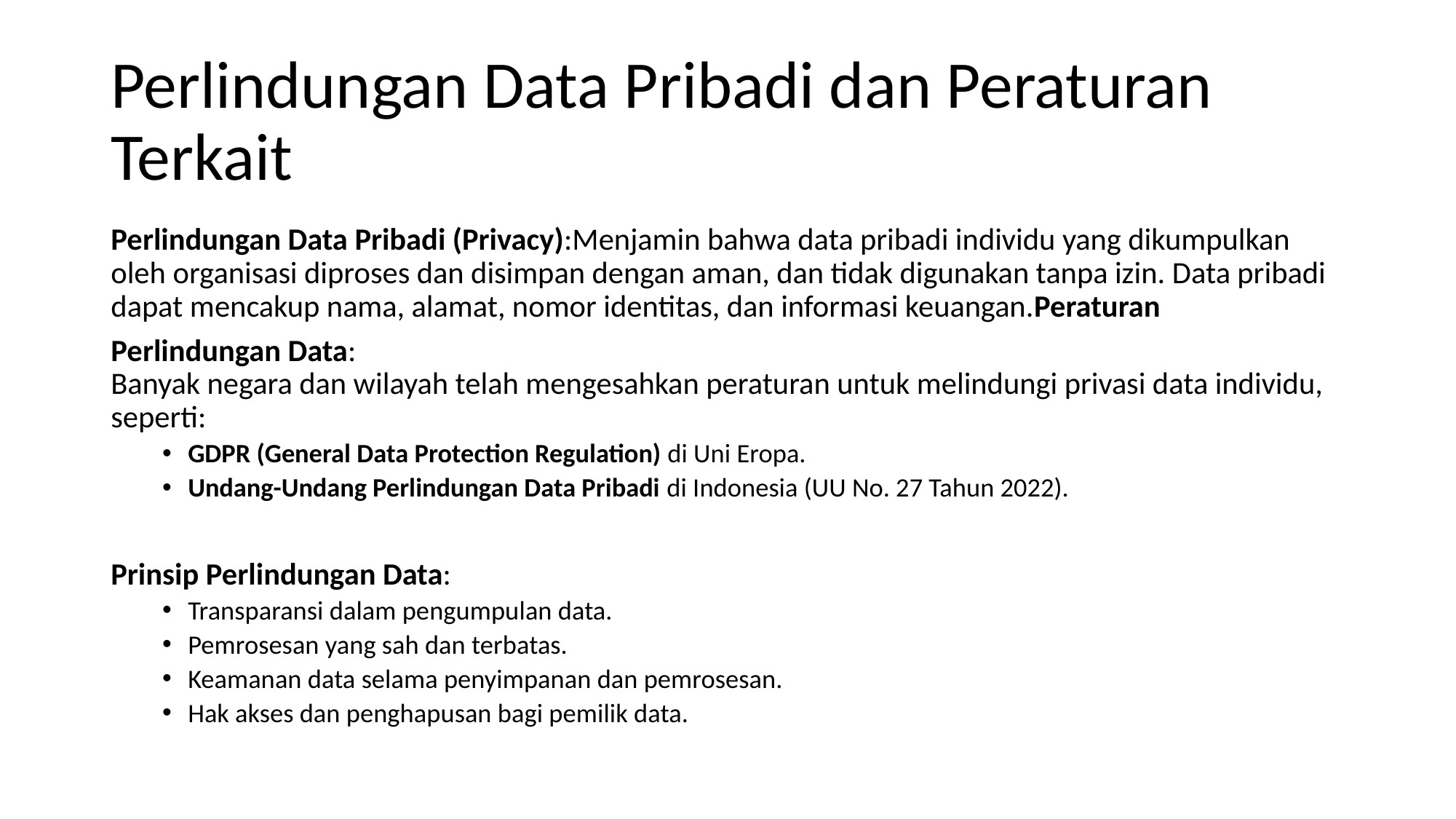

# Perlindungan Data Pribadi dan Peraturan Terkait
Perlindungan Data Pribadi (Privacy):Menjamin bahwa data pribadi individu yang dikumpulkan oleh organisasi diproses dan disimpan dengan aman, dan tidak digunakan tanpa izin. Data pribadi dapat mencakup nama, alamat, nomor identitas, dan informasi keuangan.Peraturan
Perlindungan Data:
Banyak negara dan wilayah telah mengesahkan peraturan untuk melindungi privasi data individu, seperti:
GDPR (General Data Protection Regulation) di Uni Eropa.
Undang-Undang Perlindungan Data Pribadi di Indonesia (UU No. 27 Tahun 2022).

Prinsip Perlindungan Data:
Transparansi dalam pengumpulan data.
Pemrosesan yang sah dan terbatas.
Keamanan data selama penyimpanan dan pemrosesan.
Hak akses dan penghapusan bagi pemilik data.